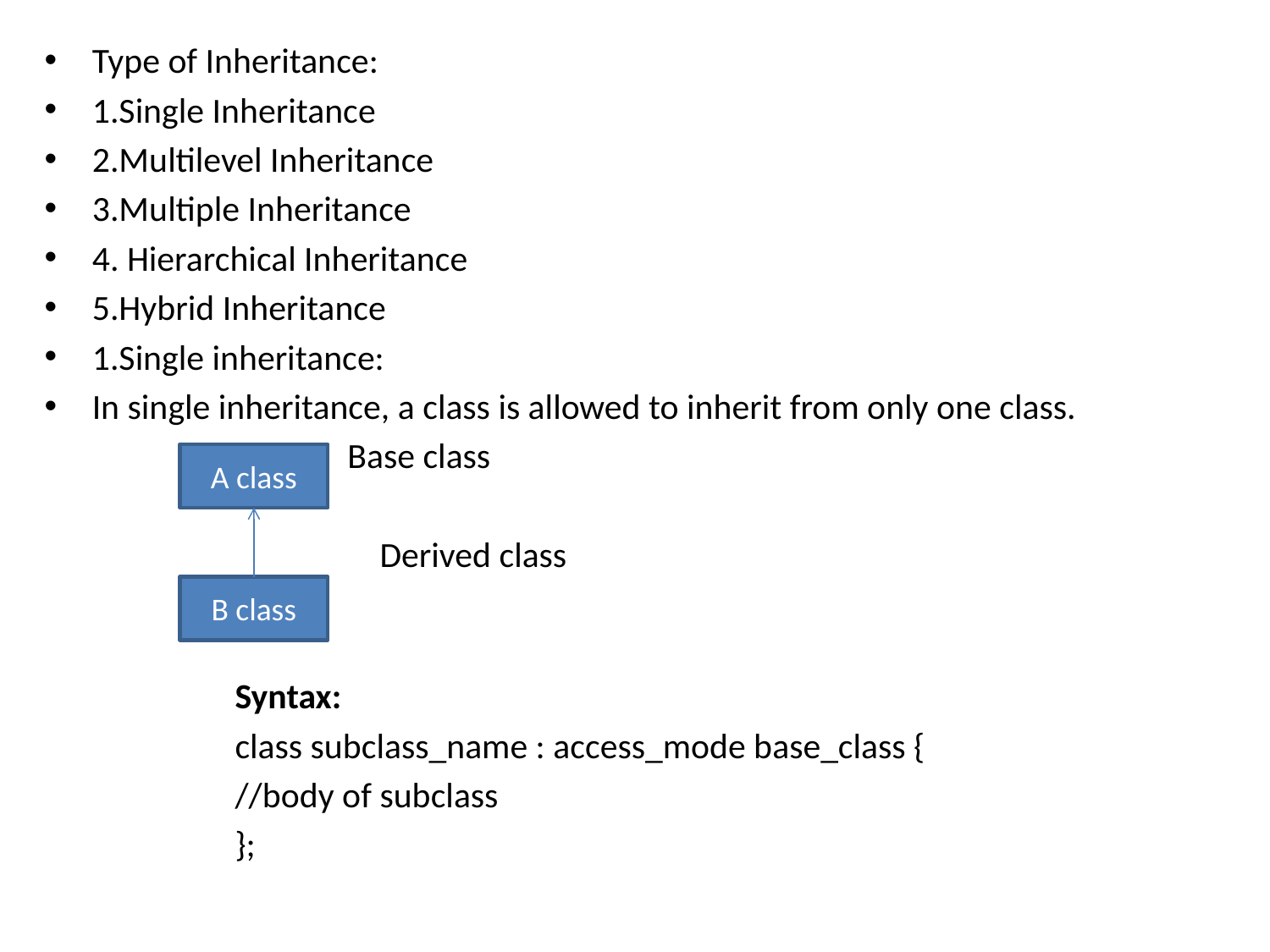

Type of Inheritance:
1.Single Inheritance
2.Multilevel Inheritance
3.Multiple Inheritance
4. Hierarchical Inheritance
5.Hybrid Inheritance
1.Single inheritance:
In single inheritance, a class is allowed to inherit from only one class.
              Base class

                  Derived class

Syntax:
class subclass_name : access_mode base_class {
//body of subclass
};
A class
B class